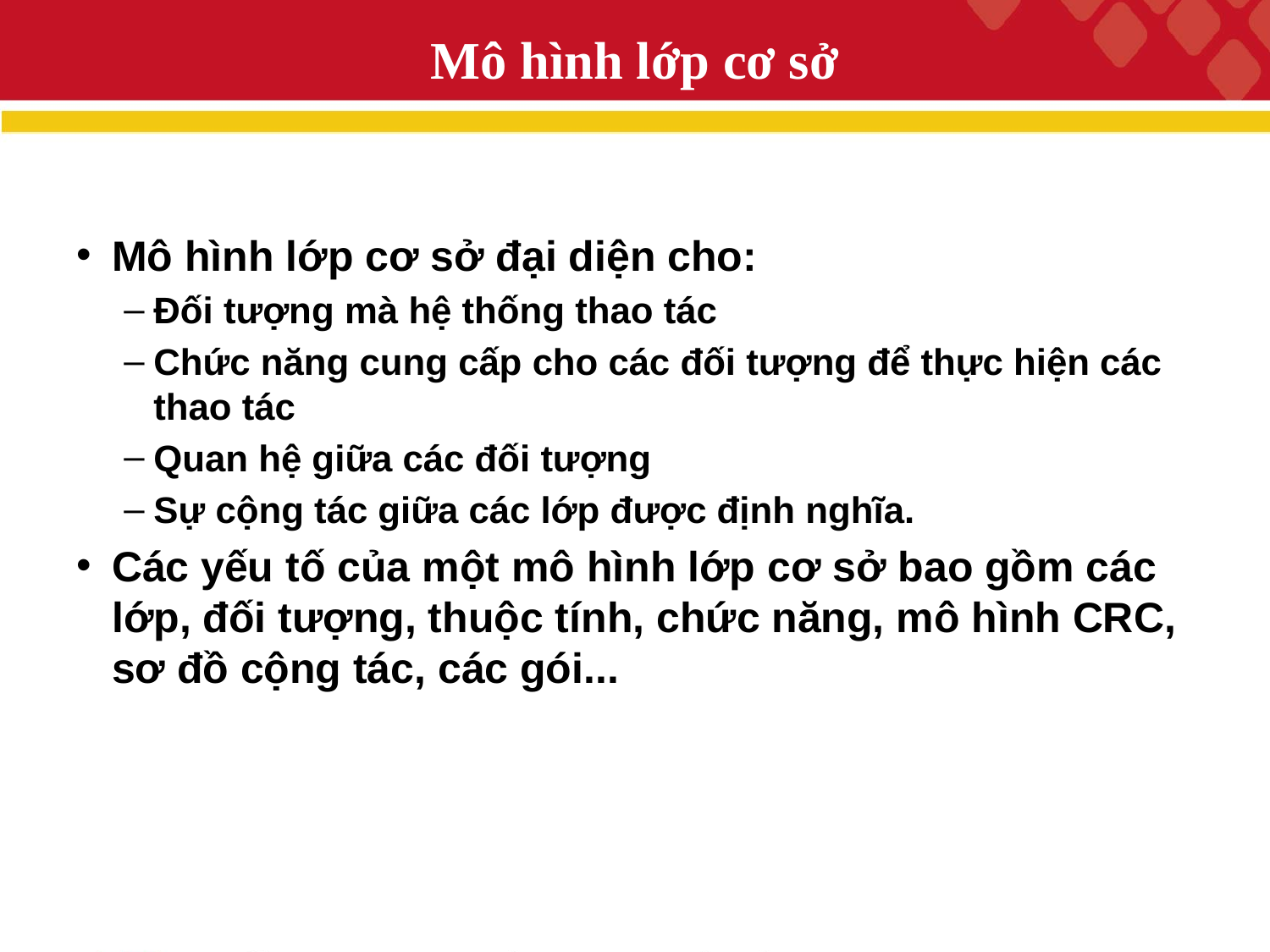

# Mô hình lớp cơ sở
Mô hình lớp cơ sở đại diện cho:
Đối tượng mà hệ thống thao tác
Chức năng cung cấp cho các đối tượng để thực hiện các thao tác
Quan hệ giữa các đối tượng
Sự cộng tác giữa các lớp được định nghĩa.
Các yếu tố của một mô hình lớp cơ sở bao gồm các lớp, đối tượng, thuộc tính, chức năng, mô hình CRC, sơ đồ cộng tác, các gói...